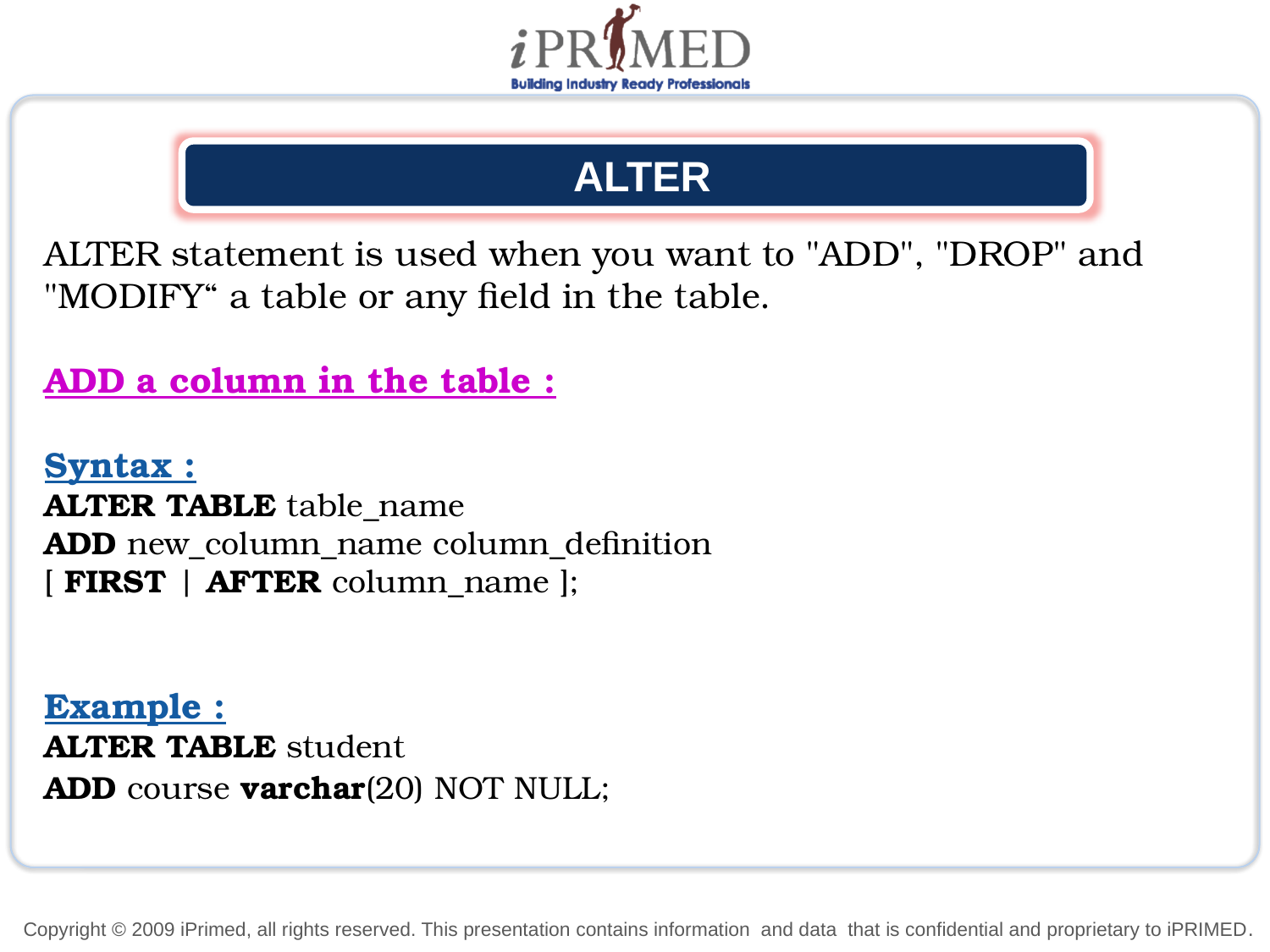

ALTER
ALTER statement is used when you want to "ADD", "DROP" and "MODIFY“ a table or any field in the table.

ADD a column in the table :

Syntax :
ALTER TABLE table_name
ADD new_column_name column_definition
[ FIRST | AFTER column_name ];

Example :
ALTER TABLE student
ADD course varchar(20) NOT NULL;